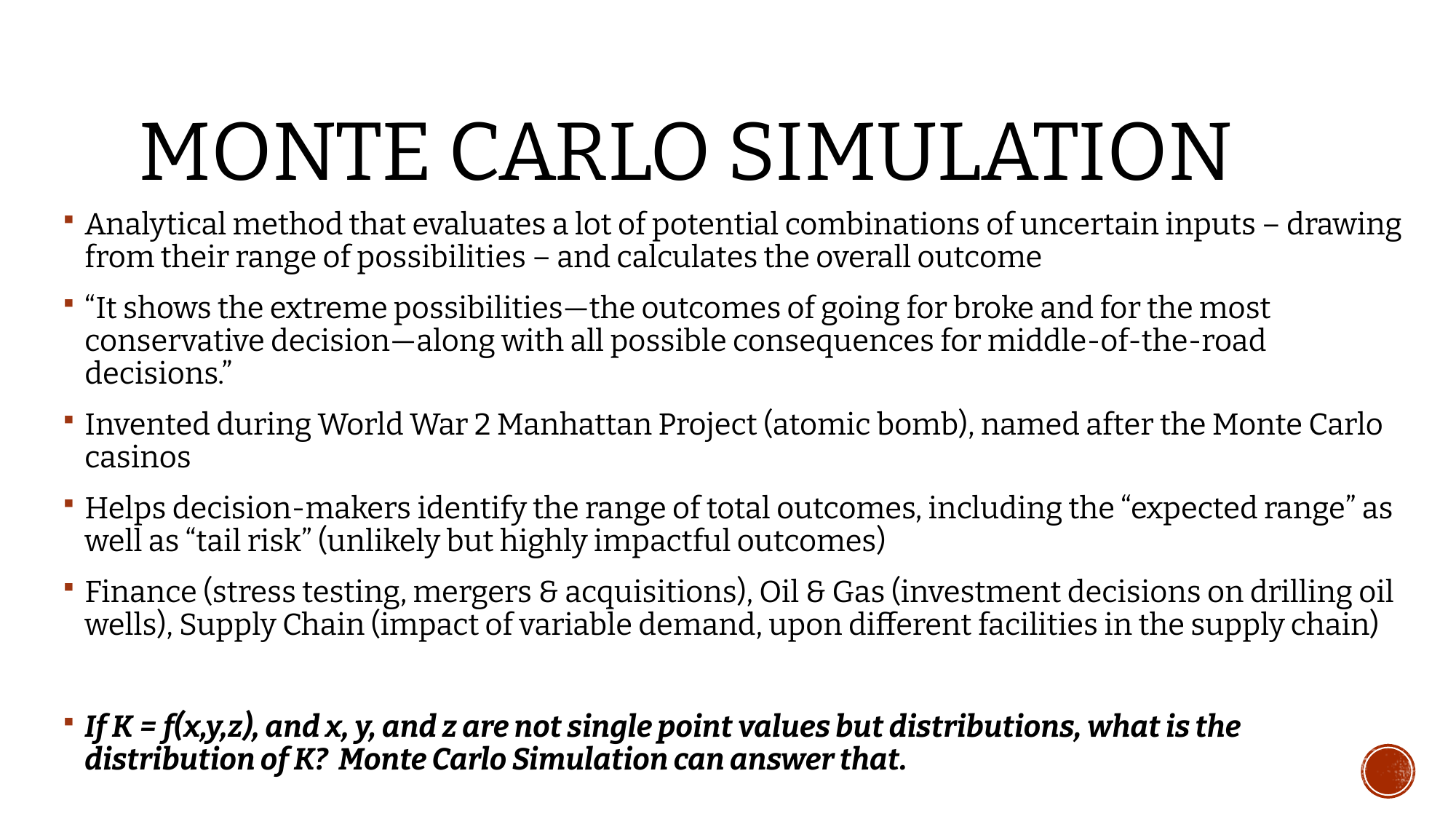

# Monte Carlo Simulation
Analytical method that evaluates a lot of potential combinations of uncertain inputs – drawing from their range of possibilities – and calculates the overall outcome
“It shows the extreme possibilities—the outcomes of going for broke and for the most conservative decision—along with all possible consequences for middle-of-the-road decisions.”
Invented during World War 2 Manhattan Project (atomic bomb), named after the Monte Carlo casinos
Helps decision-makers identify the range of total outcomes, including the “expected range” as well as “tail risk” (unlikely but highly impactful outcomes)
Finance (stress testing, mergers & acquisitions), Oil & Gas (investment decisions on drilling oil wells), Supply Chain (impact of variable demand, upon different facilities in the supply chain)

If K = f(x,y,z), and x, y, and z are not single point values but distributions, what is the distribution of K?  Monte Carlo Simulation can answer that.